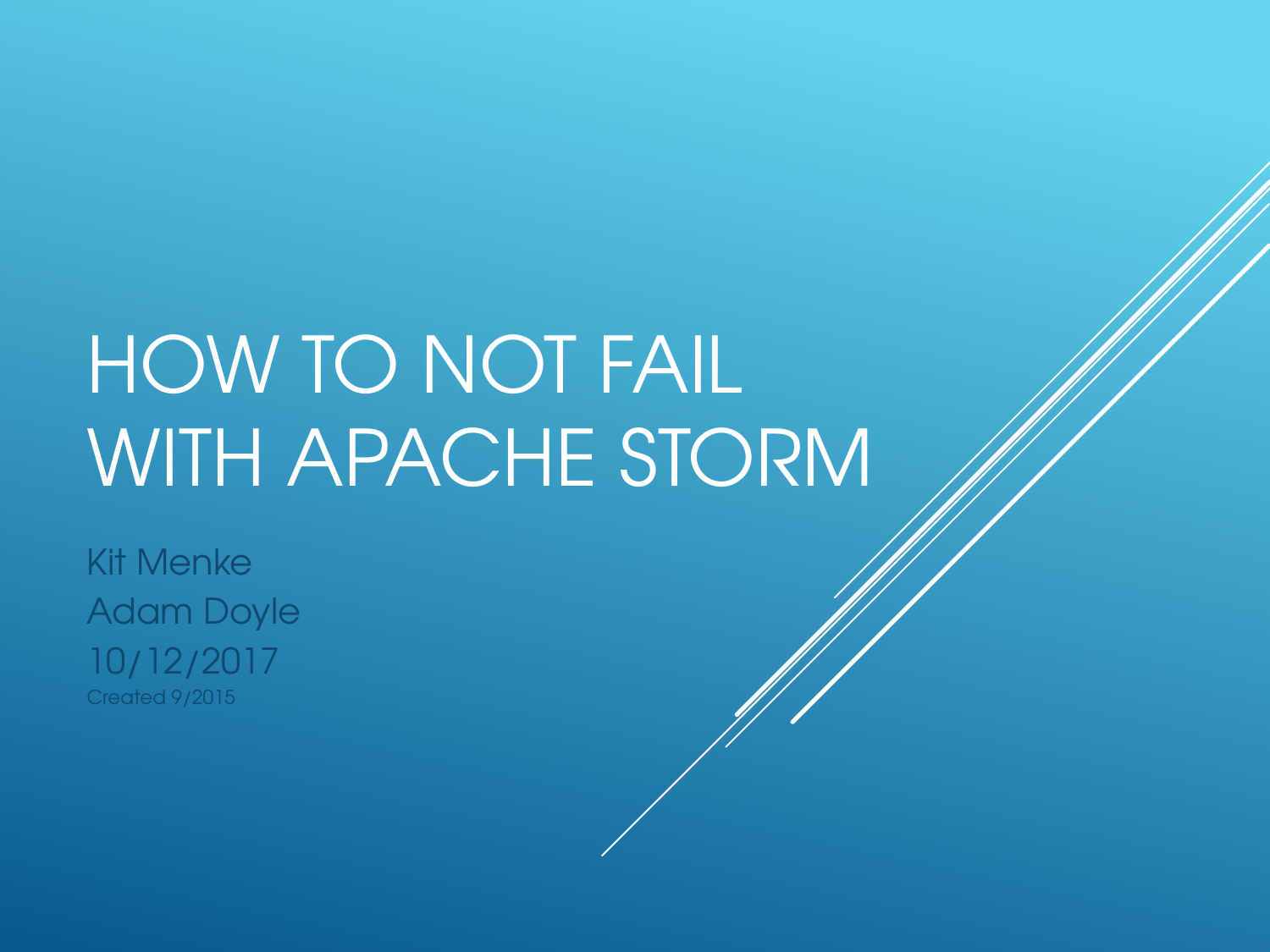

# How To Not Fail with Apache Storm
Kit Menke
Adam Doyle
10/12/2017
Created 9/2015